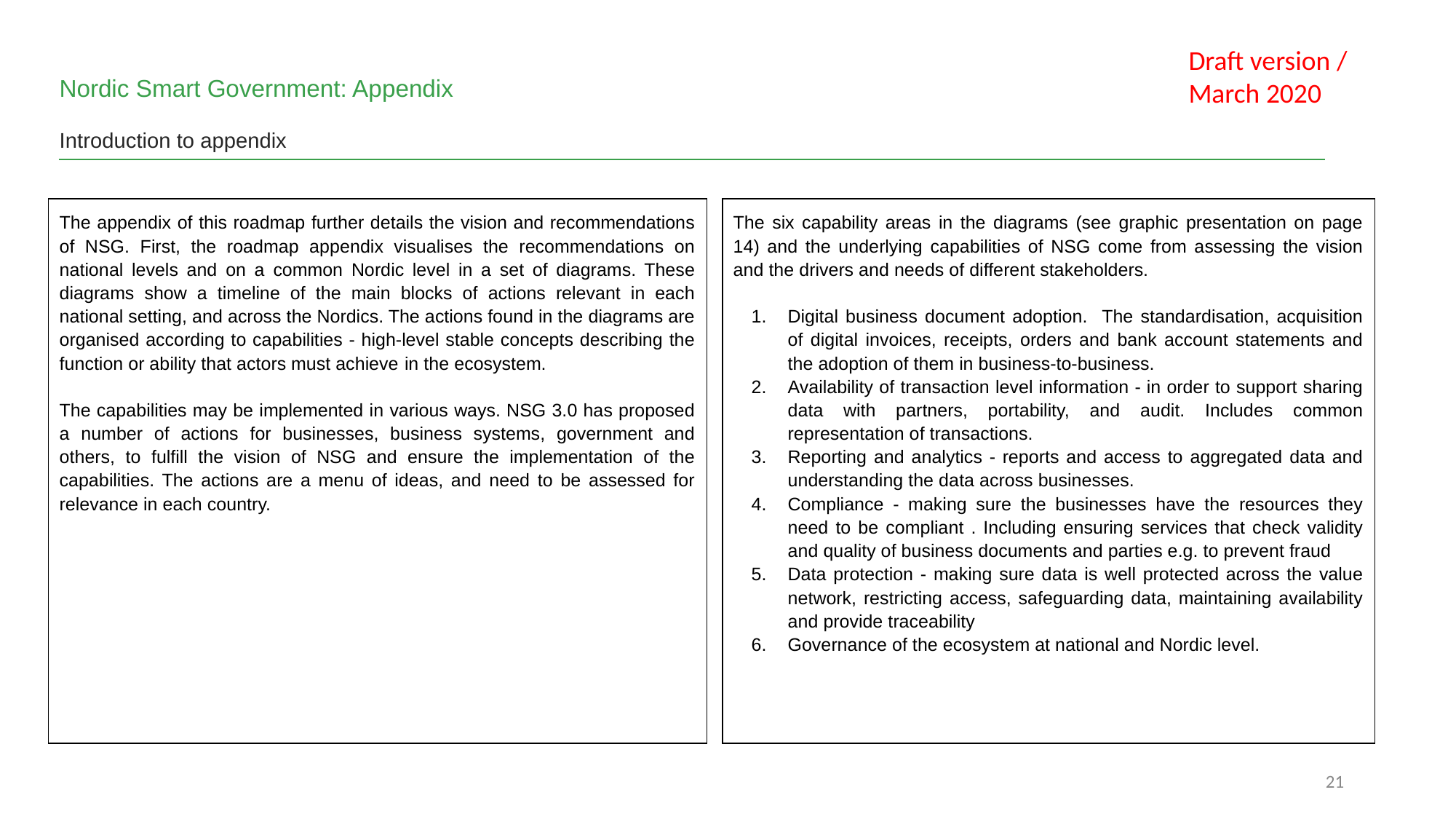

Draft version / March 2020
Nordic Smart Government: Appendix

Introduction to appendix
| The appendix of this roadmap further details the vision and recommendations of NSG. First, the roadmap appendix visualises the recommendations on national levels and on a common Nordic level in a set of diagrams. These diagrams show a timeline of the main blocks of actions relevant in each national setting, and across the Nordics. The actions found in the diagrams are organised according to capabilities - high-level stable concepts describing the function or ability that actors must achieve in the ecosystem. The capabilities may be implemented in various ways. NSG 3.0 has proposed a number of actions for businesses, business systems, government and others, to fulfill the vision of NSG and ensure the implementation of the capabilities. The actions are a menu of ideas, and need to be assessed for relevance in each country. |
| --- |
| The six capability areas in the diagrams (see graphic presentation on page 14) and the underlying capabilities of NSG come from assessing the vision and the drivers and needs of different stakeholders. Digital business document adoption. The standardisation, acquisition of digital invoices, receipts, orders and bank account statements and the adoption of them in business-to-business. Availability of transaction level information - in order to support sharing data with partners, portability, and audit. Includes common representation of transactions. Reporting and analytics - reports and access to aggregated data and understanding the data across businesses. Compliance - making sure the businesses have the resources they need to be compliant . Including ensuring services that check validity and quality of business documents and parties e.g. to prevent fraud Data protection - making sure data is well protected across the value network, restricting access, safeguarding data, maintaining availability and provide traceability Governance of the ecosystem at national and Nordic level. |
| --- |
21